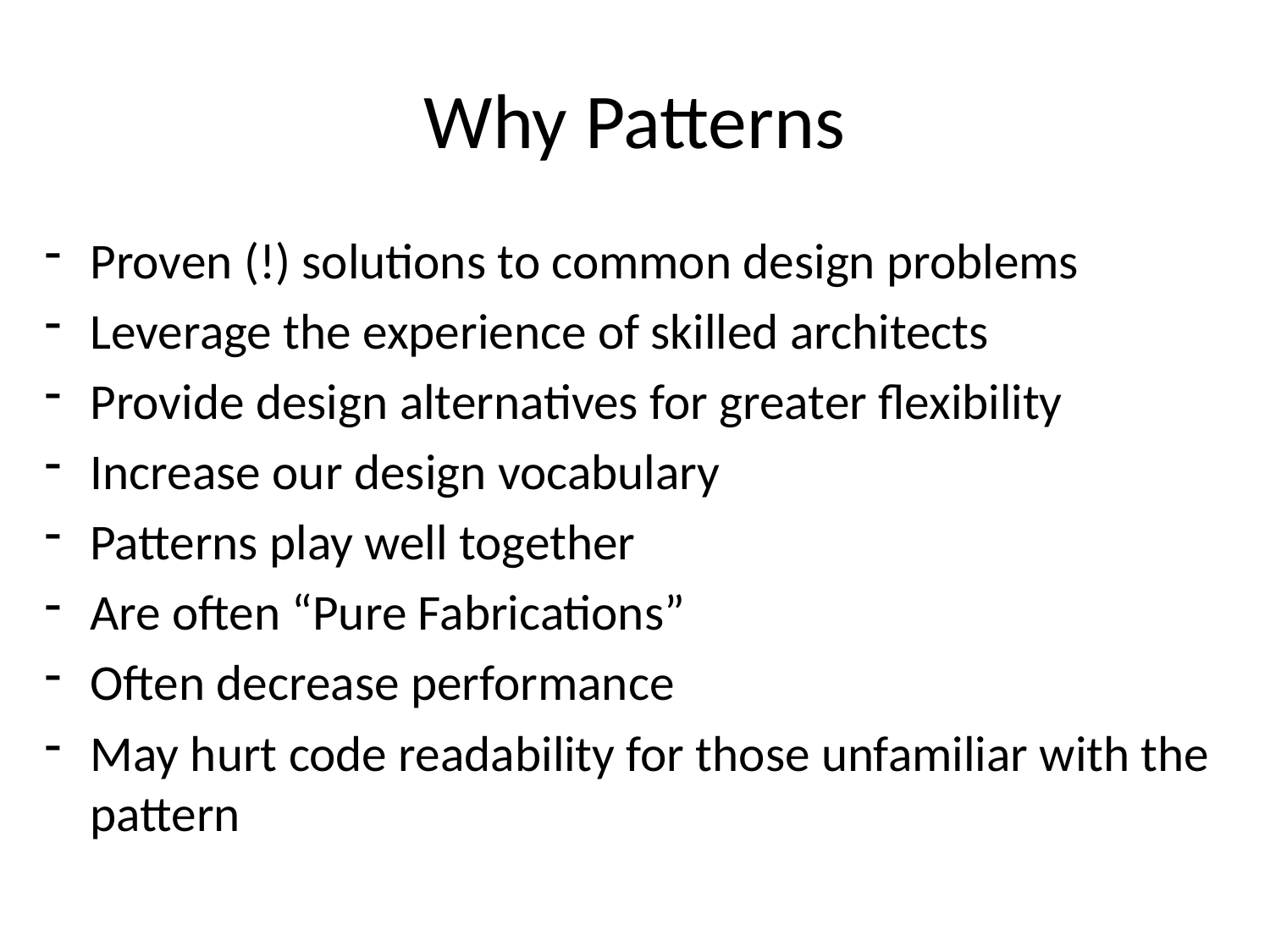

# Why Patterns
Proven (!) solutions to common design problems
Leverage the experience of skilled architects
Provide design alternatives for greater flexibility
Increase our design vocabulary
Patterns play well together
Are often “Pure Fabrications”
Often decrease performance
May hurt code readability for those unfamiliar with the pattern